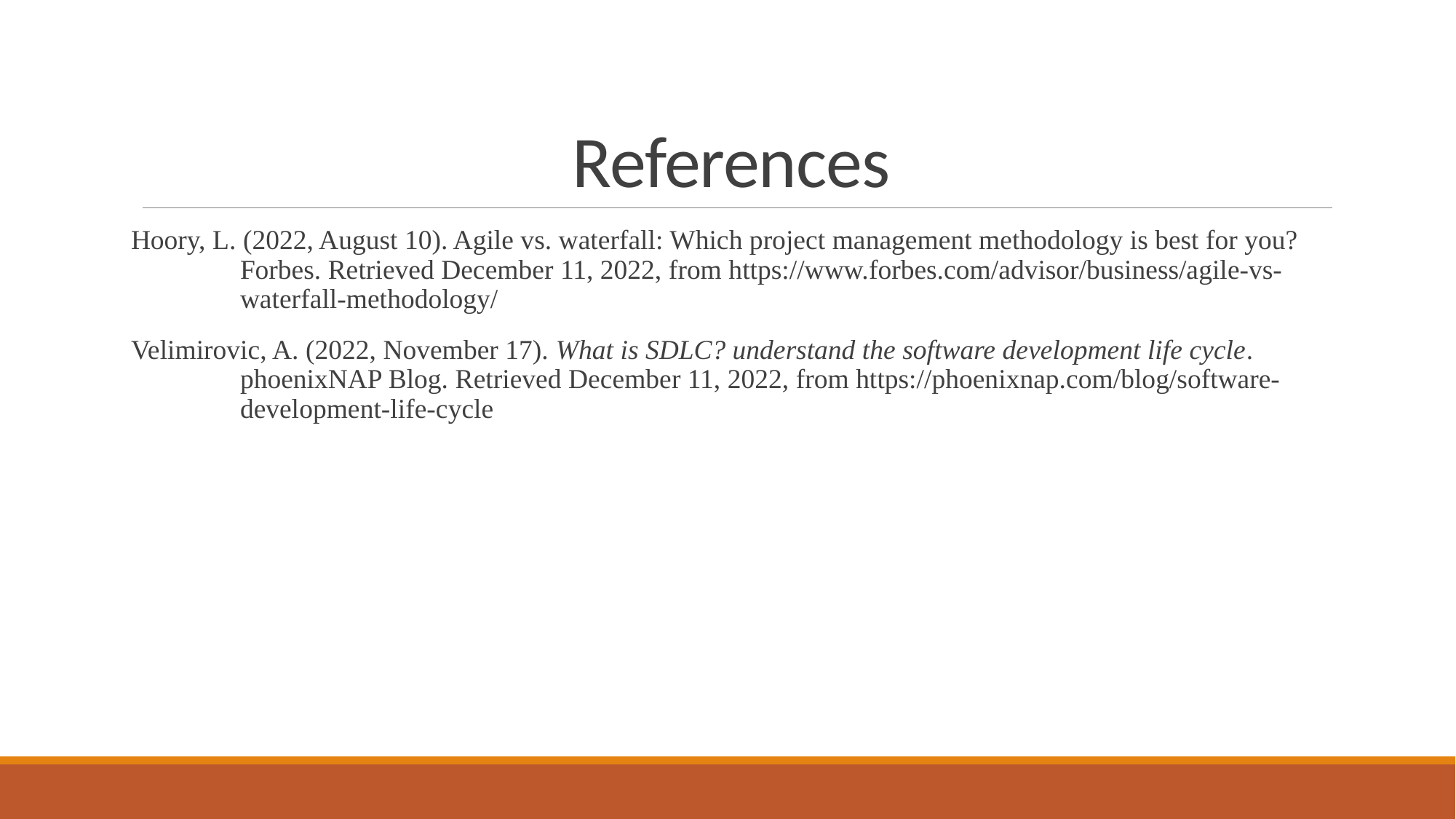

# References
Hoory, L. (2022, August 10). Agile vs. waterfall: Which project management methodology is best for you? 	Forbes. Retrieved December 11, 2022, from https://www.forbes.com/advisor/business/agile-vs-	waterfall-methodology/
Velimirovic, A. (2022, November 17). What is SDLC? understand the software development life cycle. 	phoenixNAP Blog. Retrieved December 11, 2022, from https://phoenixnap.com/blog/software-	development-life-cycle